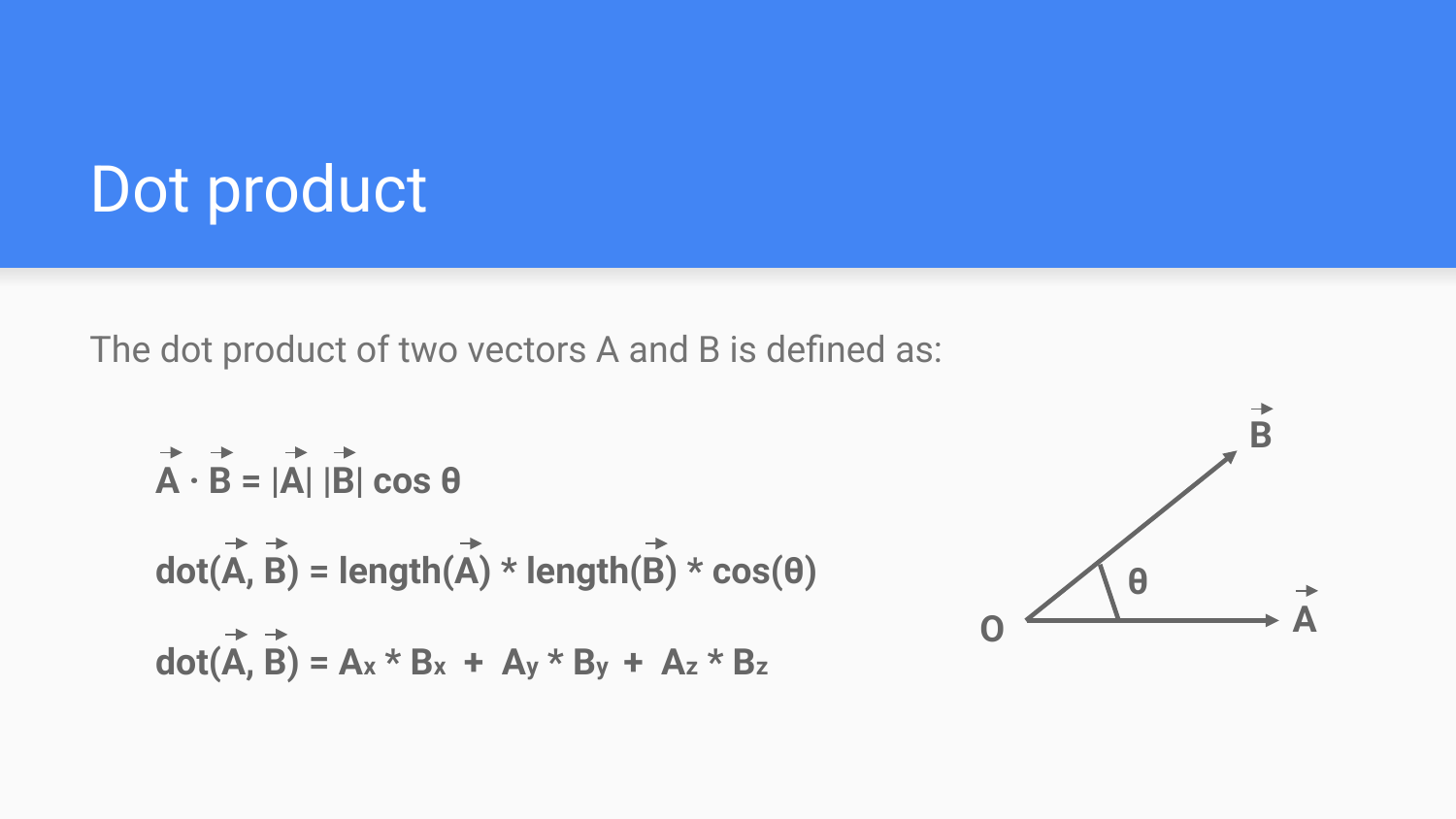

# Dot product
The dot product of two vectors A and B is defined as:
B
A · B = |A| |B| cos θ
dot(A, B) = length(A) * length(B) * cos(θ)
θ
A
O
dot(A, B) = Ax * Bx  +  Ay * By  +  Az * Bz